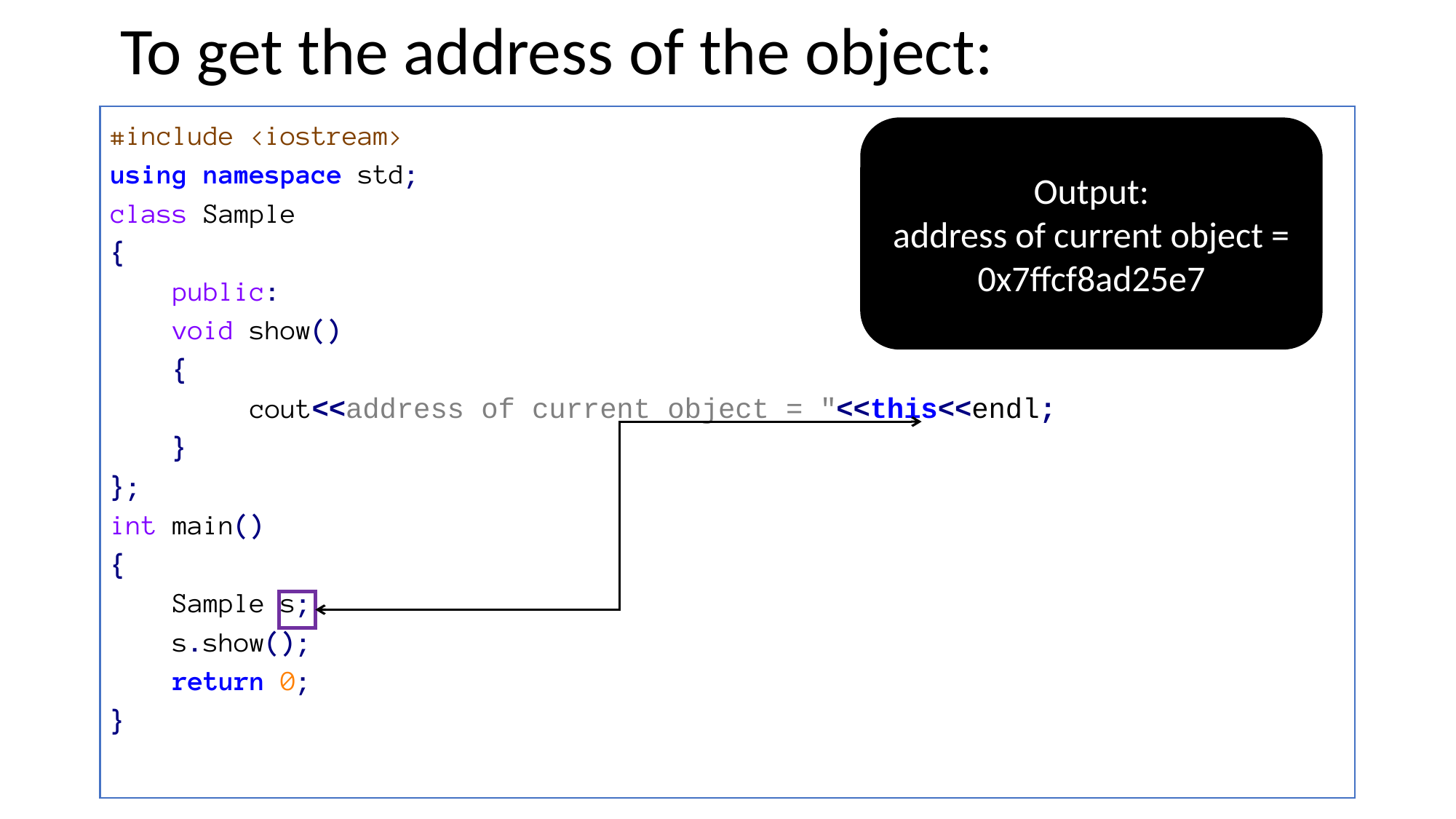

# To get the address of the object:
#include <iostream>
using namespace std;
class Sample
{
    public:
    void show()
    {
         cout<<address of current object = "<<this<<endl;
    }
};
int main()
{
    Sample s;
    s.show();
    return 0;
}

Output:
address of current object = 0x7ffcf8ad25e7